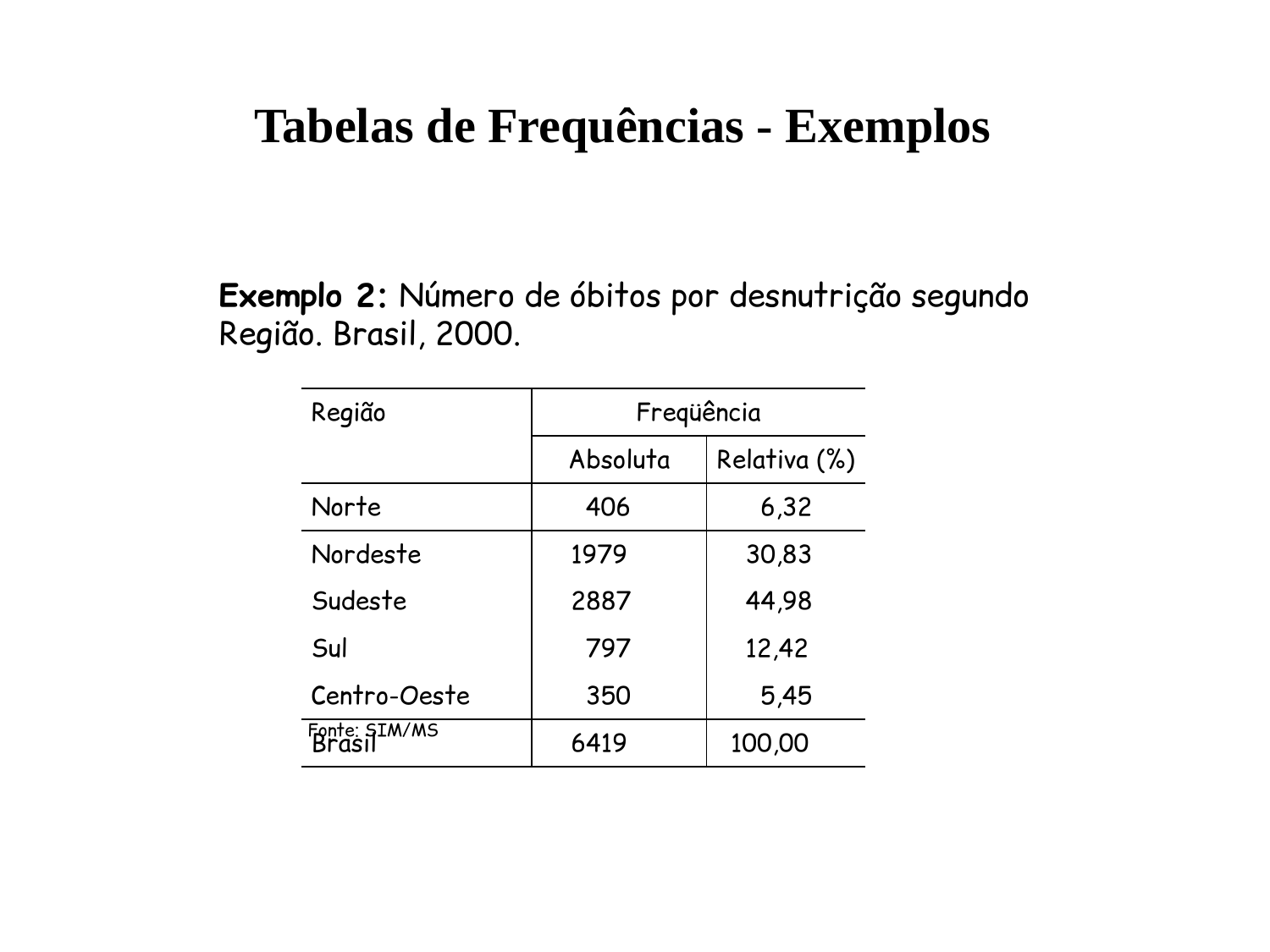

Tabelas de Frequências - Exemplos
Exemplo 2: Número de óbitos por desnutrição segundo Região. Brasil, 2000.

| Região | Freqüência |  |
| --- | --- | --- |
|  | Absoluta | Relativa (%) |
| Norte | 406 | 6,32 |
| Nordeste | 1979 | 30,83 |
| Sudeste | 2887 | 44,98 |
| Sul | 797 | 12,42 |
| Centro-Oeste | 350 | 5,45 |
| Brasil | 6419 | 100,00 |

Fonte: SIM/MS